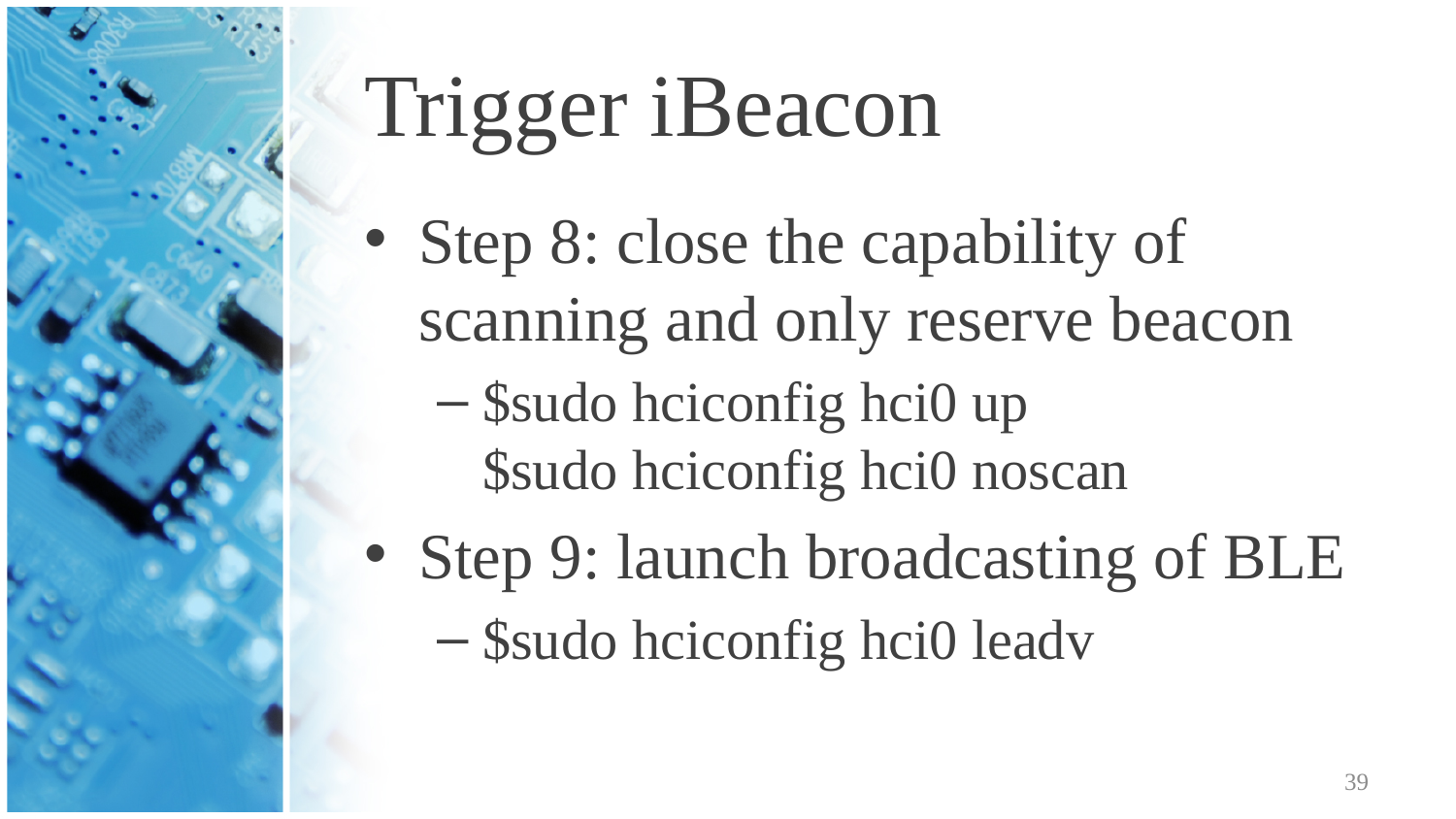

# Trigger iBeacon
Step 8: close the capability of scanning and only reserve beacon
$sudo hciconfig hci0 up
$sudo hciconfig hci0 noscan
Step 9: launch broadcasting of BLE
$sudo hciconfig hci0 leadv

39